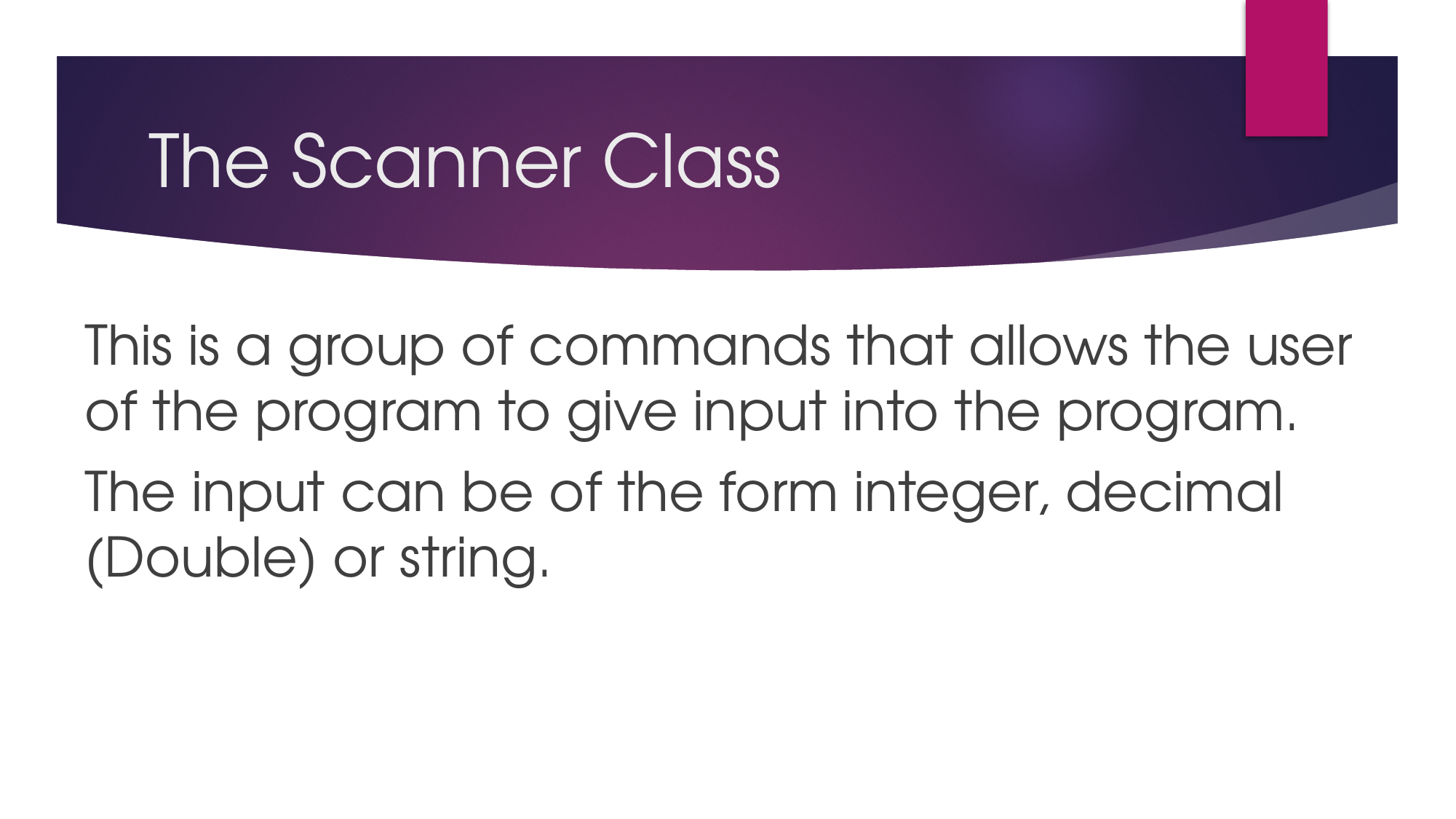

# The Scanner Class
This is a group of commands that allows the user of the program to give input into the program.
The input can be of the form integer, decimal (Double) or string.